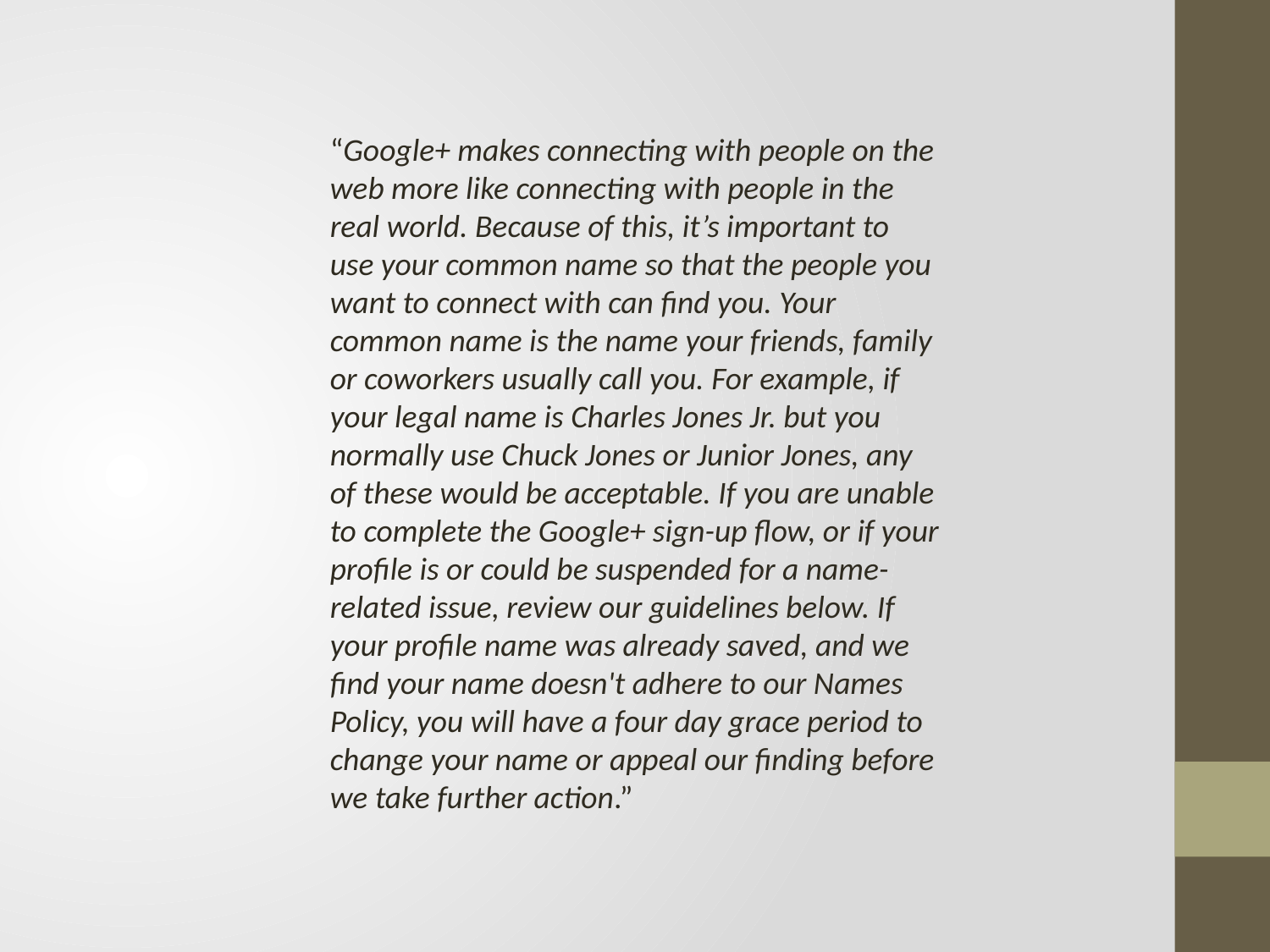

“Google+ makes connecting with people on the web more like connecting with people in the real world. Because of this, it’s important to use your common name so that the people you want to connect with can find you. Your common name is the name your friends, family or coworkers usually call you. For example, if your legal name is Charles Jones Jr. but you normally use Chuck Jones or Junior Jones, any of these would be acceptable. If you are unable to complete the Google+ sign-up flow, or if your profile is or could be suspended for a name-related issue, review our guidelines below. If your profile name was already saved, and we find your name doesn't adhere to our Names Policy, you will have a four day grace period to change your name or appeal our finding before we take further action.”